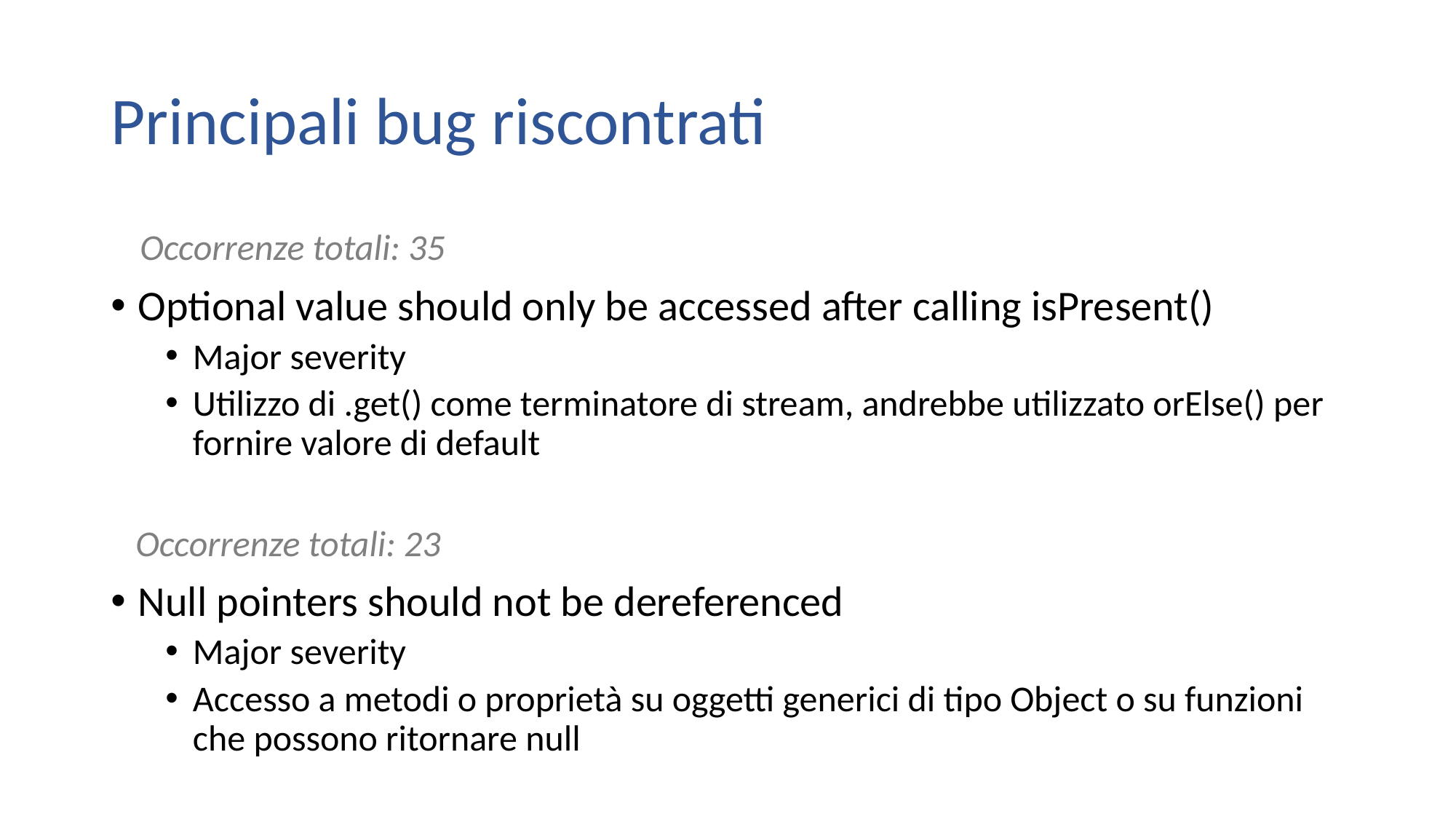

# Principali bug riscontrati
   Occorrenze totali: 35
Optional value should only be accessed after calling isPresent()
Major severity
Utilizzo di .get() come terminatore di stream, andrebbe utilizzato orElse() per fornire valore di default

   Occorrenze totali: 23
Null pointers should not be dereferenced
Major severity
Accesso a metodi o proprietà su oggetti generici di tipo Object o su funzioni che possono ritornare null